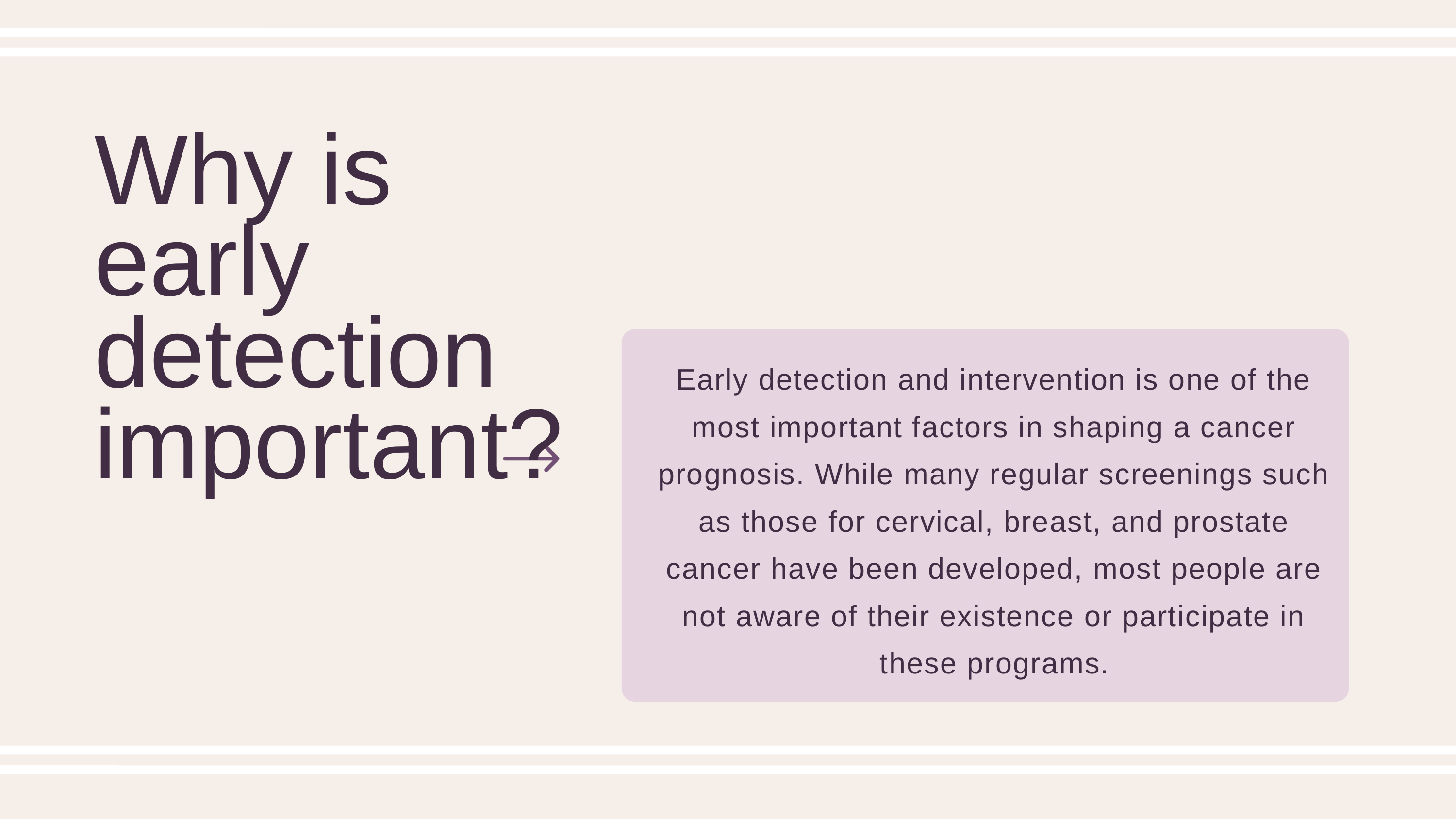

Why is early detection important?

Early detection and intervention is one of the most important factors in shaping a cancer prognosis. While many regular screenings such as those for cervical, breast, and prostate cancer have been developed, most people are not aware of their existence or participate in these programs.